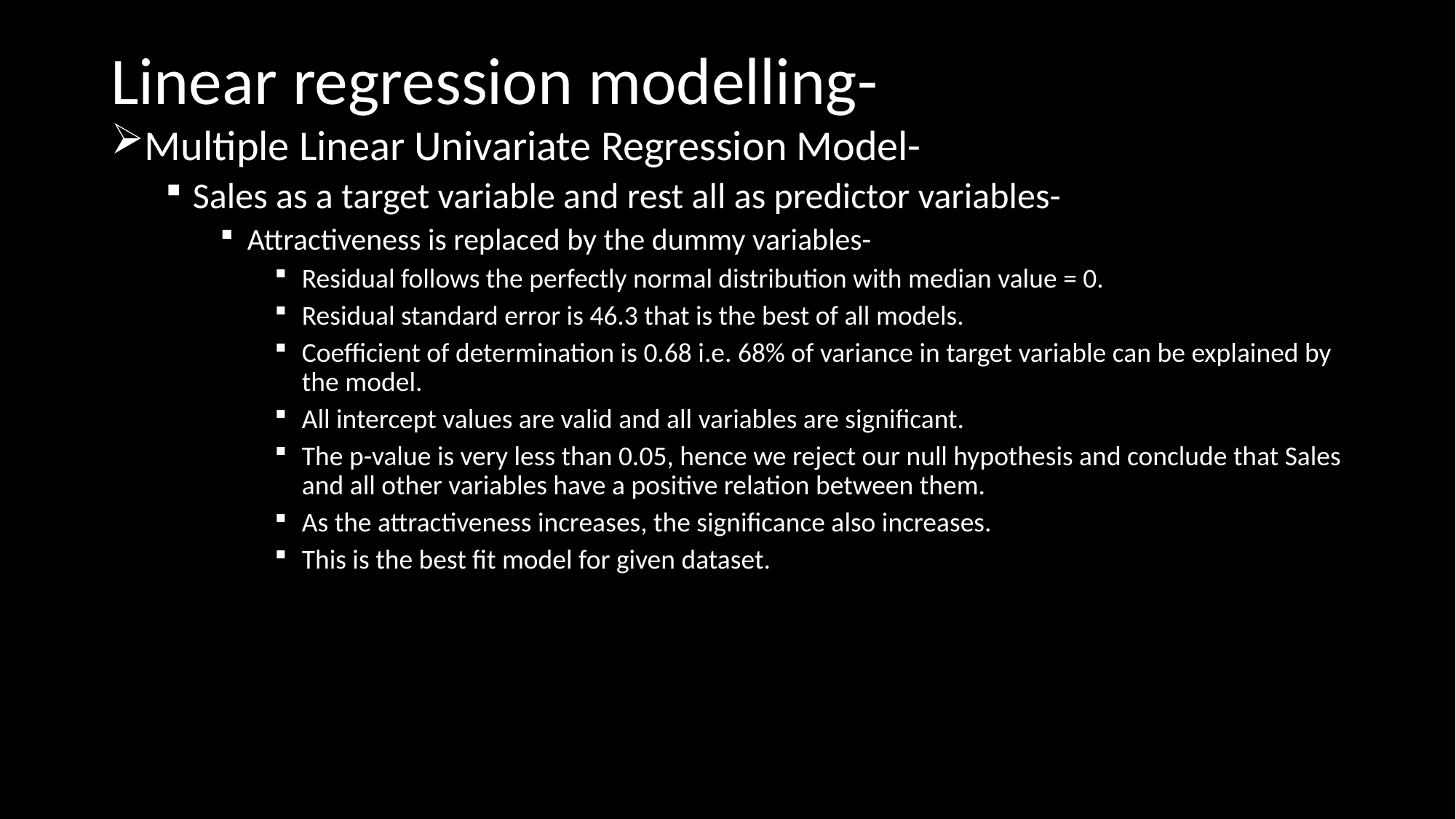

# Linear regression modelling-
Multiple Linear Univariate Regression Model-
Sales as a target variable and rest all as predictor variables-
Attractiveness is replaced by the dummy variables-
Residual follows the perfectly normal distribution with median value = 0.
Residual standard error is 46.3 that is the best of all models.
Coefficient of determination is 0.68 i.e. 68% of variance in target variable can be explained by the model.
All intercept values are valid and all variables are significant.
The p-value is very less than 0.05, hence we reject our null hypothesis and conclude that Sales and all other variables have a positive relation between them.
As the attractiveness increases, the significance also increases.
This is the best fit model for given dataset.